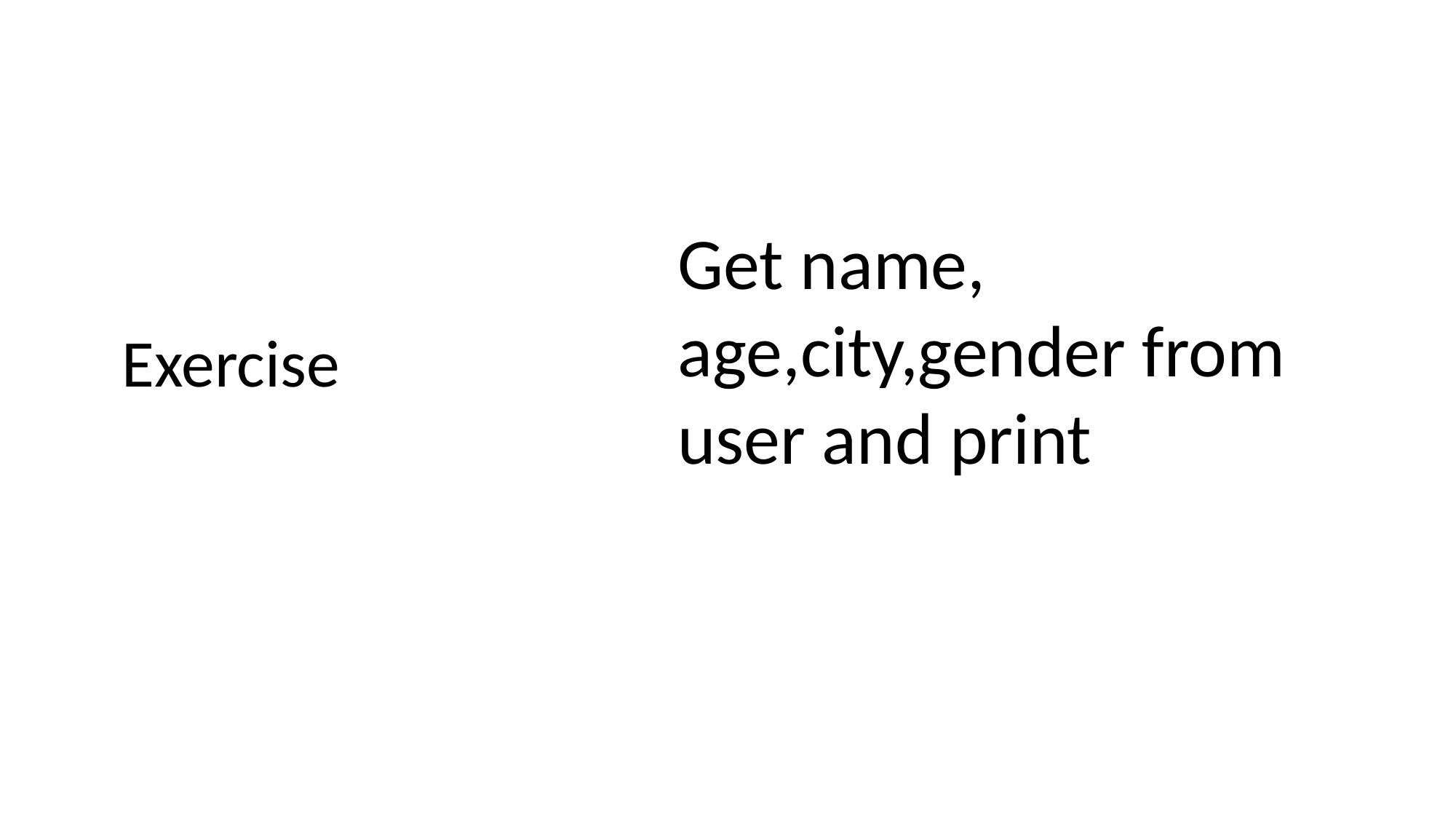

Get name, age,city,gender from user and print
Exercise